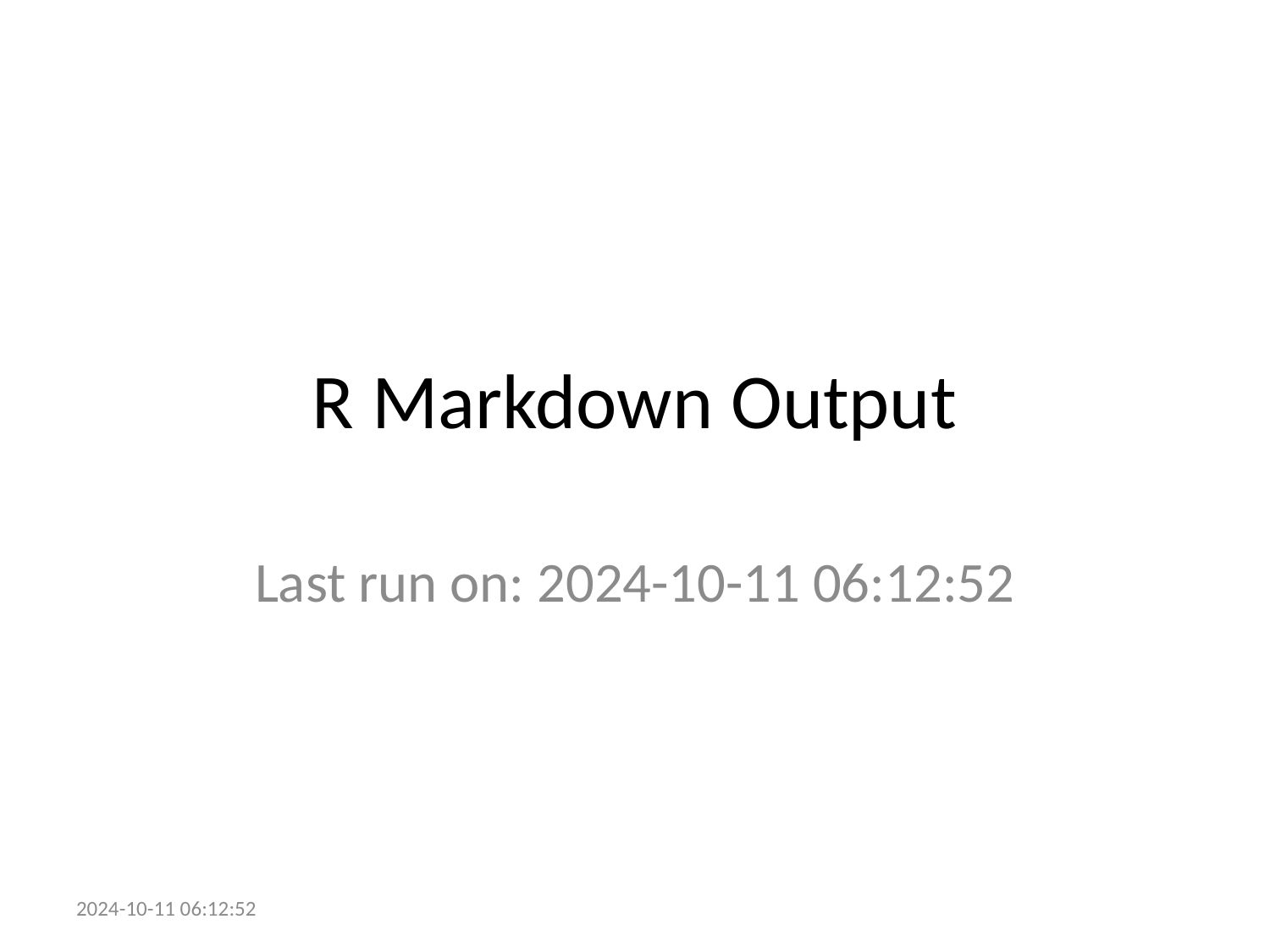

# R Markdown Output
Last run on: 2024-10-11 06:12:52
2024-10-11 06:12:52